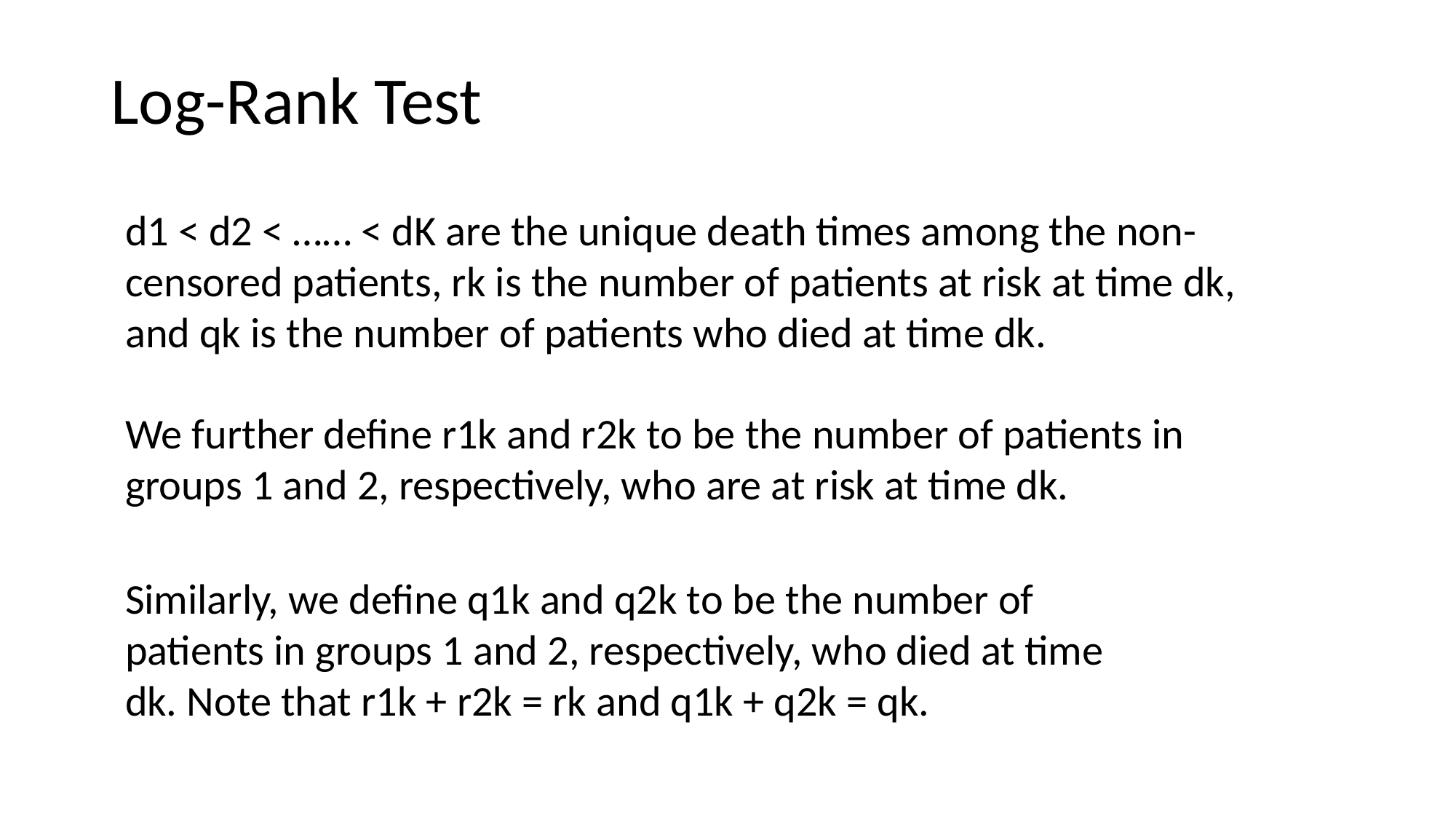

# Log-Rank Test
d1 < d2 < …… < dK are the unique death times among the non-censored patients, rk is the number of patients at risk at time dk, and qk is the number of patients who died at time dk.
We further define r1k and r2k to be the number of patients in groups 1 and 2, respectively, who are at risk at time dk.

Similarly, we define q1k and q2k to be the number of
patients in groups 1 and 2, respectively, who died at time
dk. Note that r1k + r2k = rk and q1k + q2k = qk.